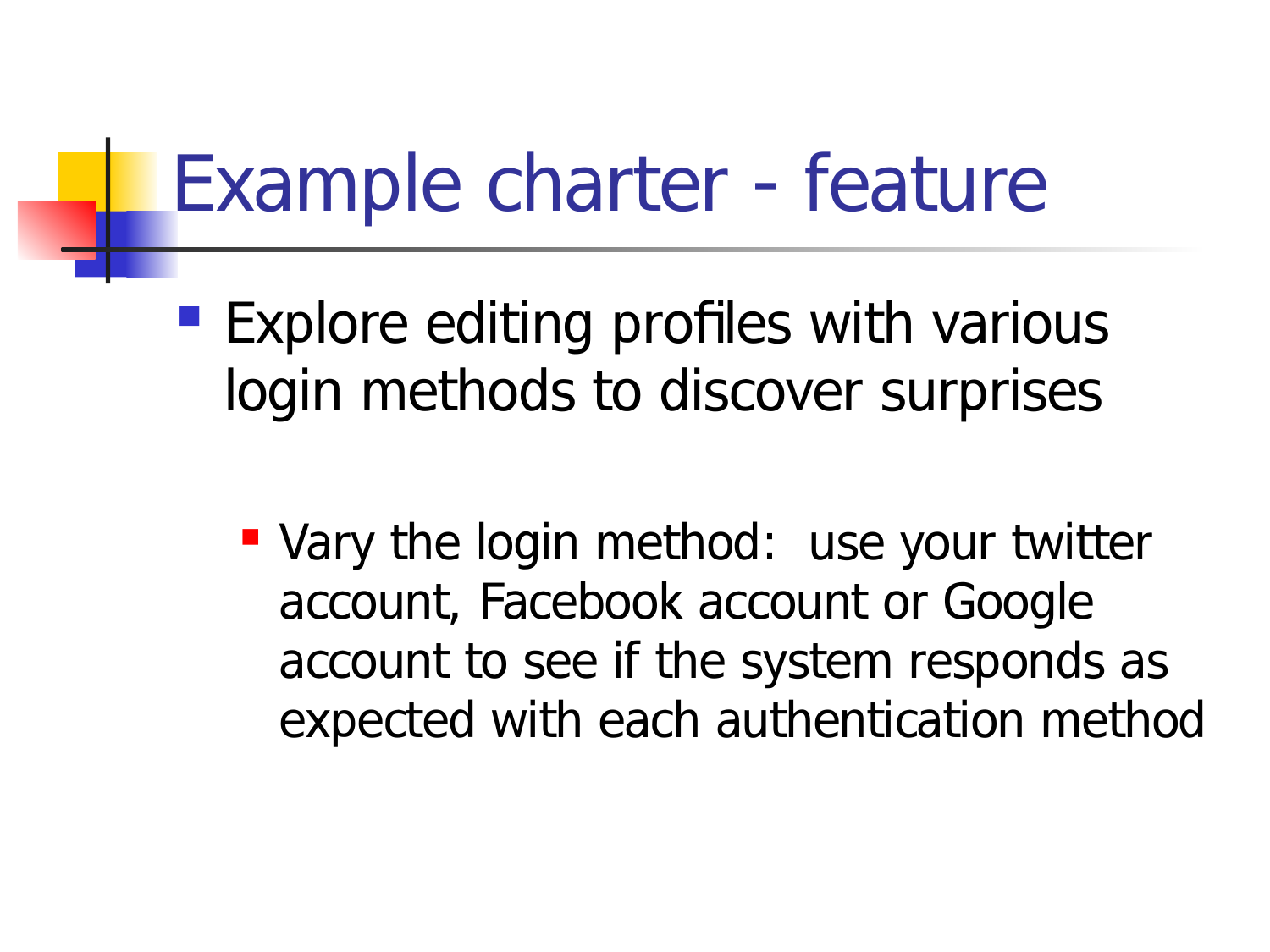

# Example charter - feature
Explore editing profiles with various login methods to discover surprises

Vary the login method:  use your twitter account, Facebook account or Google account to see if the system responds as expected with each authentication method